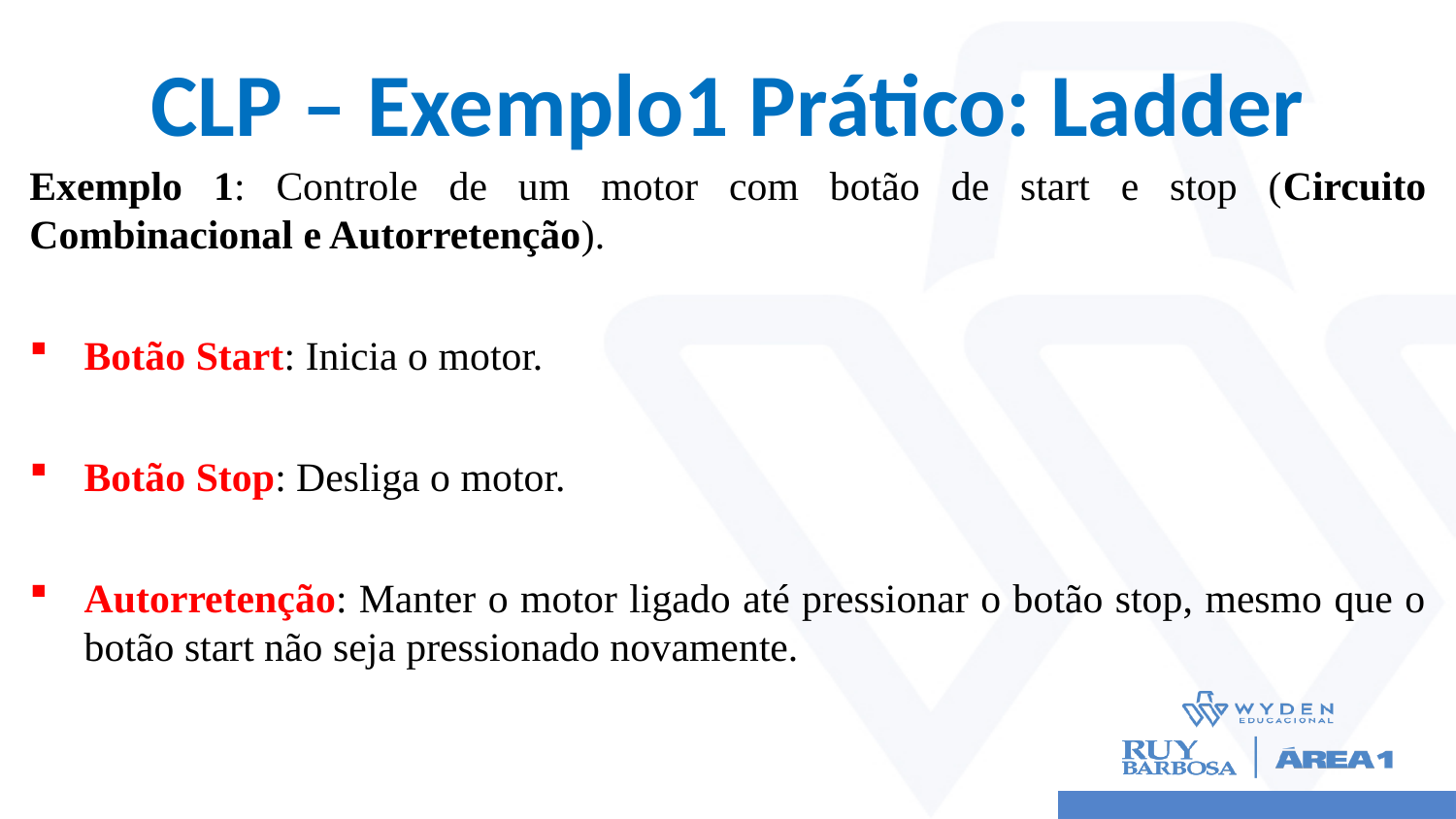

# CLP – Exemplo1 Prático: Ladder
Exemplo 1: Controle de um motor com botão de start e stop (Circuito Combinacional e Autorretenção).

Botão Start: Inicia o motor.

Botão Stop: Desliga o motor.

Autorretenção: Manter o motor ligado até pressionar o botão stop, mesmo que o botão start não seja pressionado novamente.